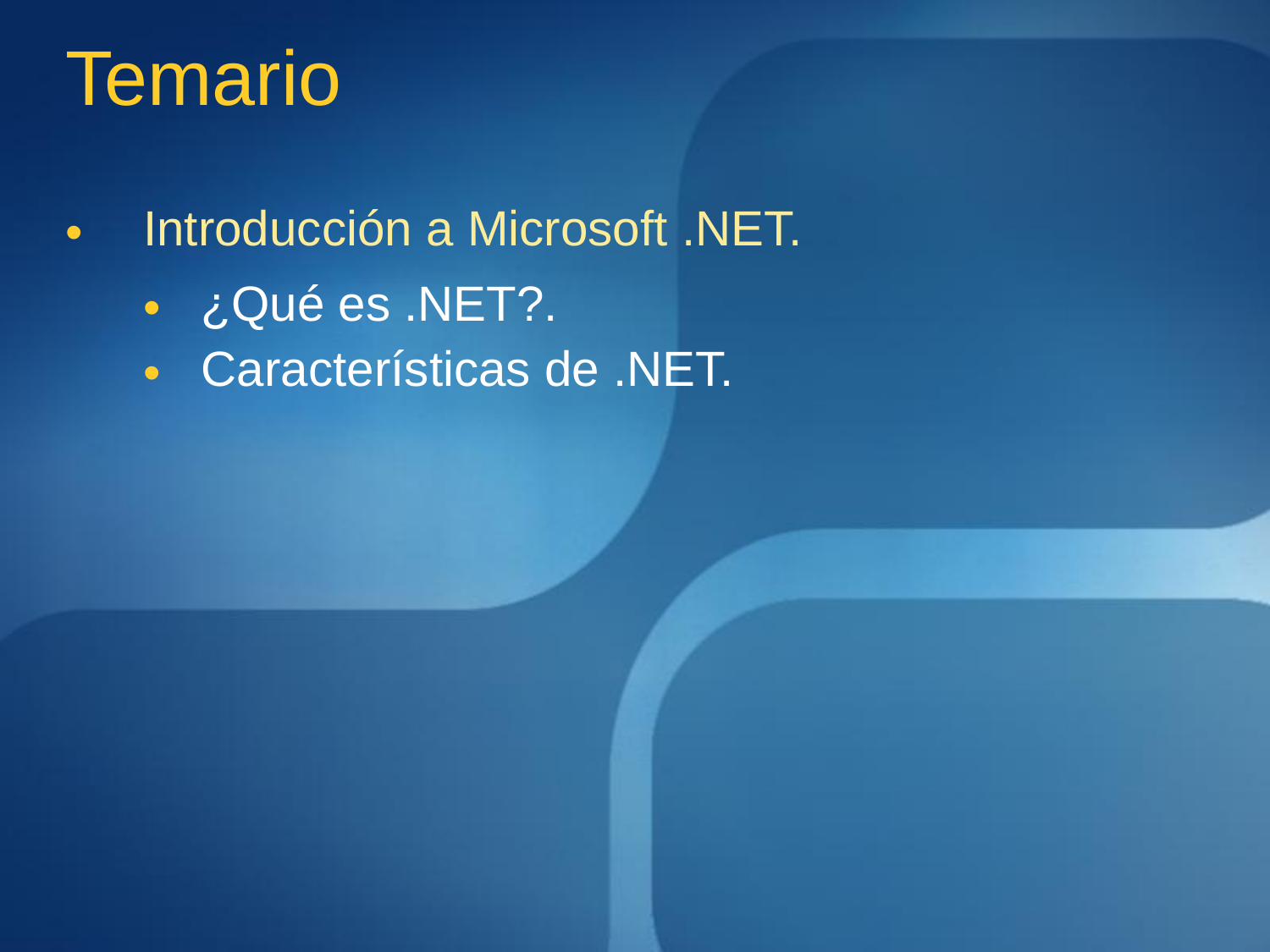

# Temario
Introducción a Microsoft .NET.
¿Qué es .NET?.
Características de .NET.